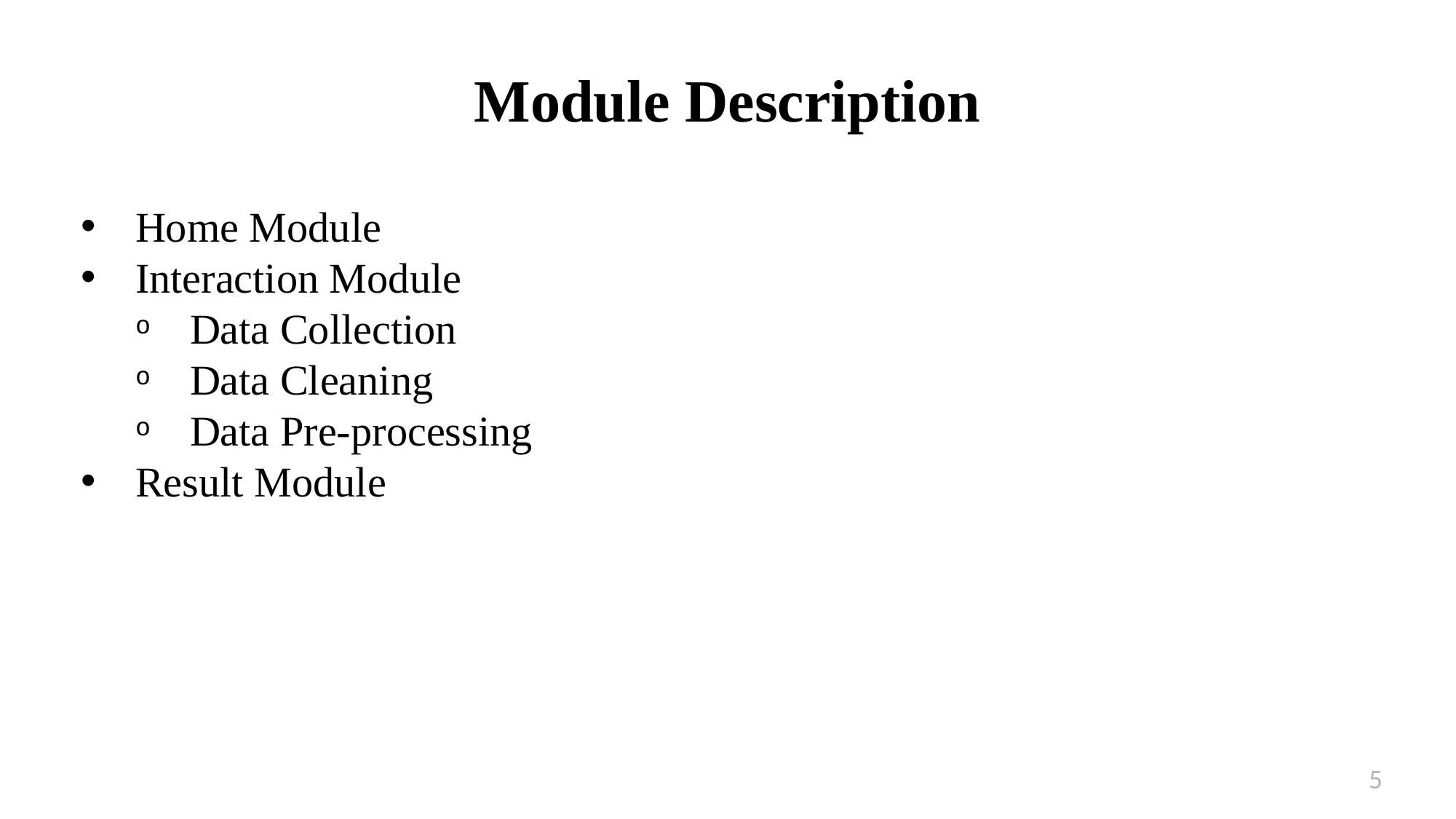

# Module Description
Home Module
Interaction Module
Data Collection
Data Cleaning
Data Pre-processing
Result Module
5